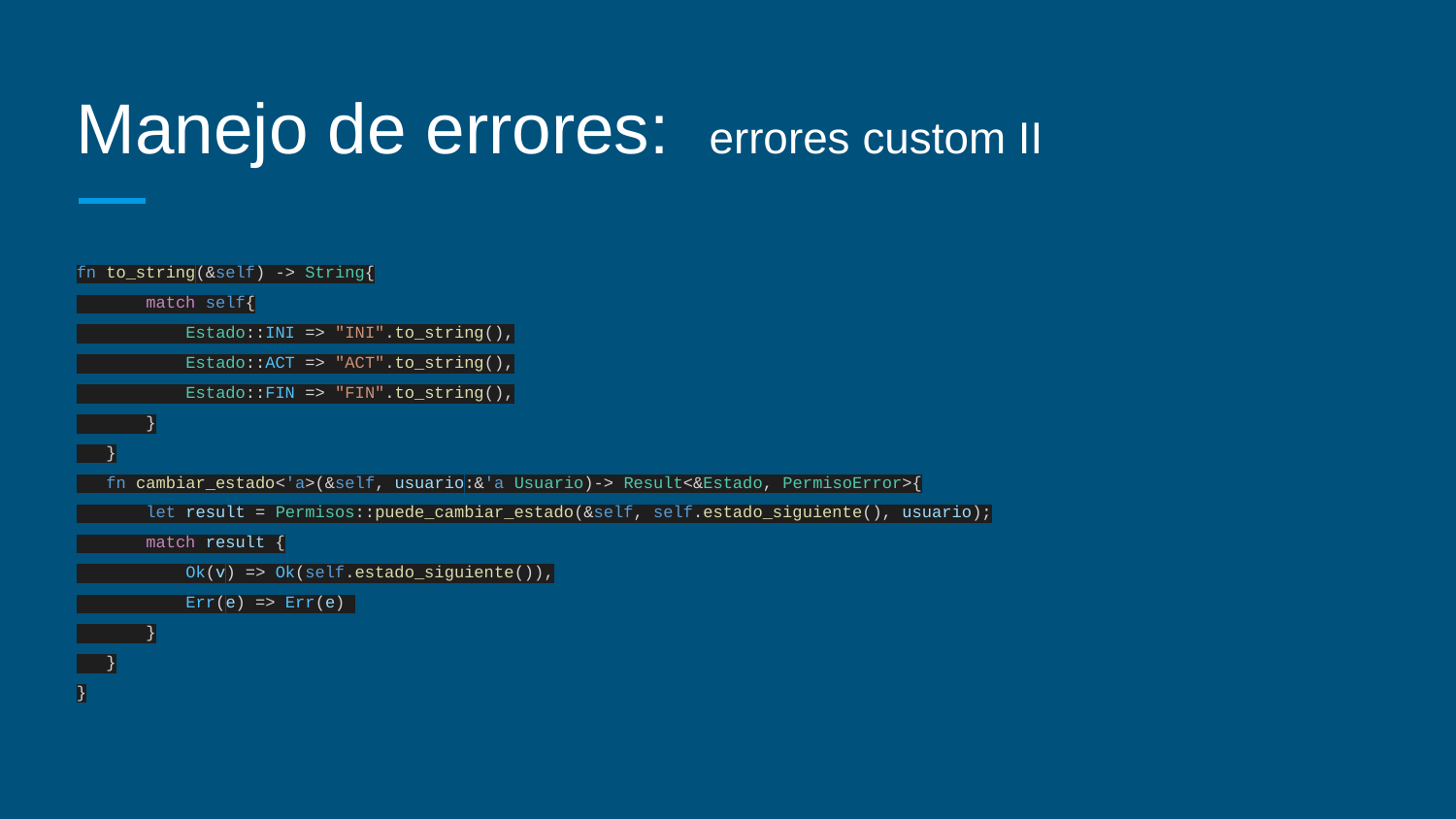

# Manejo de errores:  errores custom II
fn to_string(&self) -> String{
       match self{
           Estado::INI => "INI".to_string(),
           Estado::ACT => "ACT".to_string(),
           Estado::FIN => "FIN".to_string(),
       }
   }
   fn cambiar_estado<'a>(&self, usuario:&'a Usuario)-> Result<&Estado, PermisoError>{
       let result = Permisos::puede_cambiar_estado(&self, self.estado_siguiente(), usuario);
       match result {
           Ok(v) => Ok(self.estado_siguiente()),
           Err(e) => Err(e)
       }
   }
}